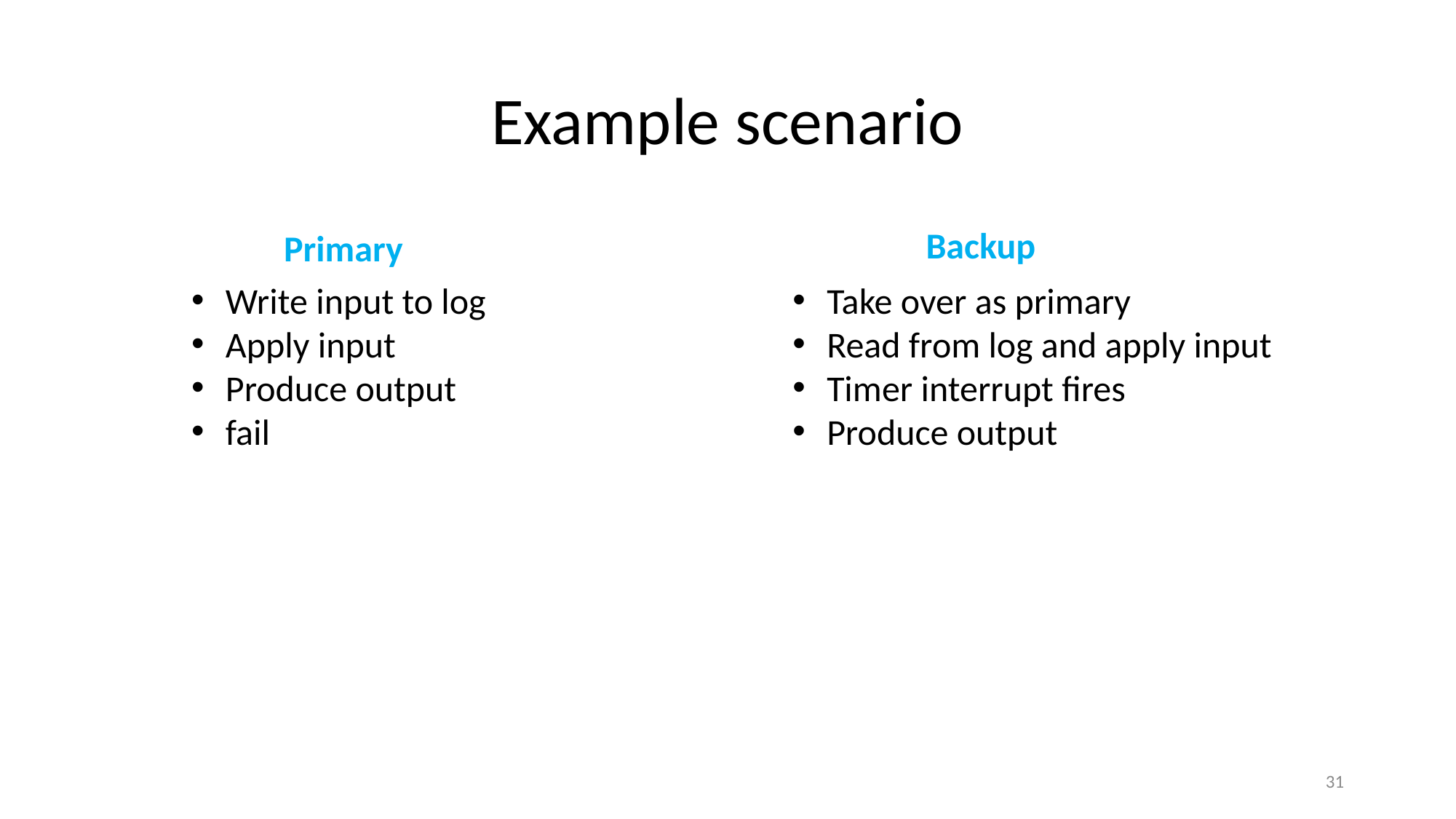

# Example scenario
Backup

Primary
Write input to log
Apply input
Produce output
fail
Take over as primary
Read from log and apply input
Timer interrupt fires
Produce output
31